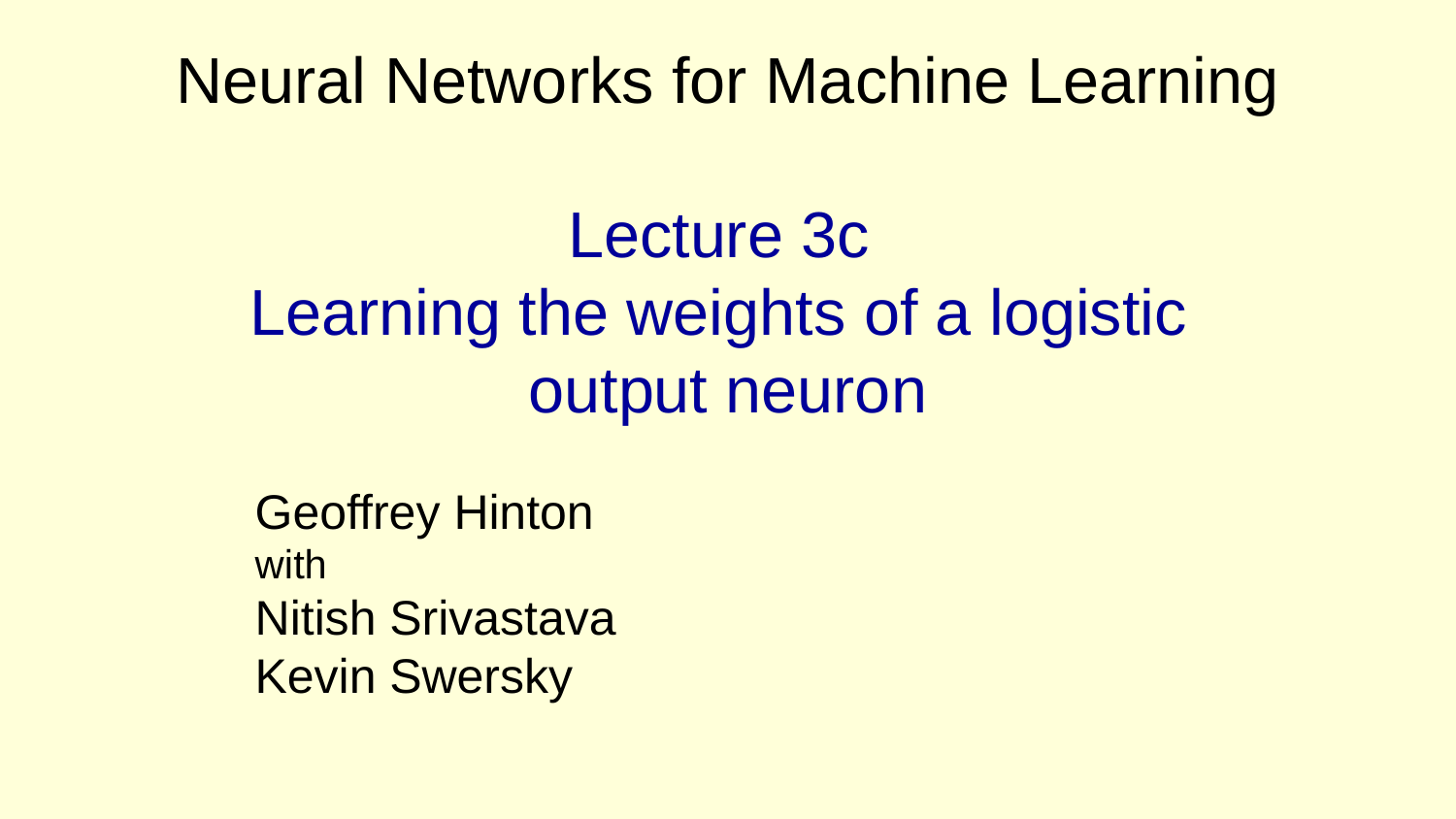

# Neural Networks for Machine Learning Lecture 3c Learning the weights of a logistic output neuron

Geoffrey Hinton
with
Nitish Srivastava
Kevin Swersky